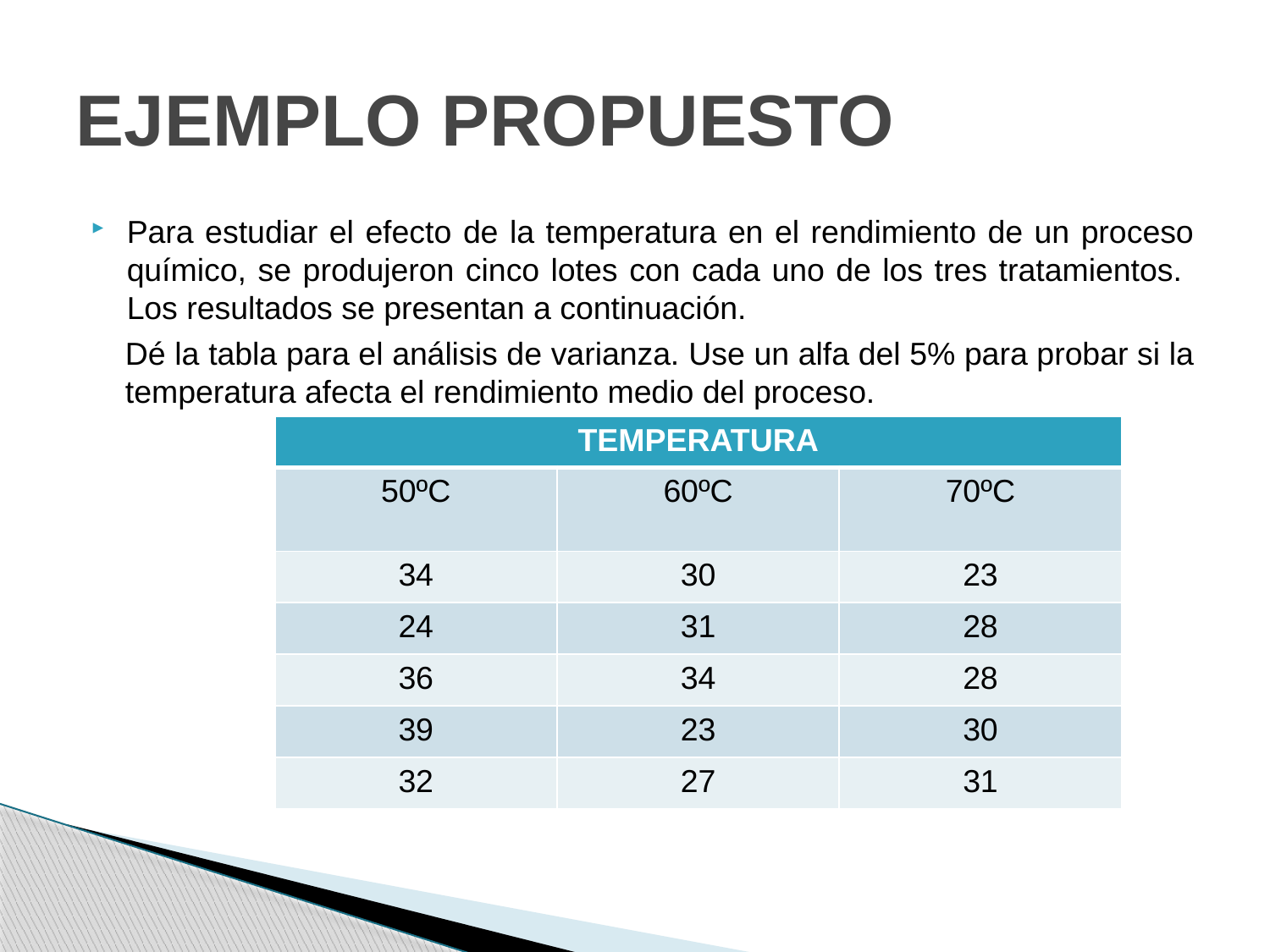

# EJEMPLO PROPUESTO
Para estudiar el efecto de la temperatura en el rendimiento de un proceso químico, se produjeron cinco lotes con cada uno de los tres tratamientos.  Los resultados se presentan a continuación.
Dé la tabla para el análisis de varianza. Use un alfa del 5% para probar si la temperatura afecta el rendimiento medio del proceso.

| TEMPERATURA |  |  |
| --- | --- | --- |
| 50ºC | 60ºC | 70ºC |
| 34 | 30 | 23 |
| 24 | 31 | 28 |
| 36 | 34 | 28 |
| 39 | 23 | 30 |
| 32 | 27 | 31 |